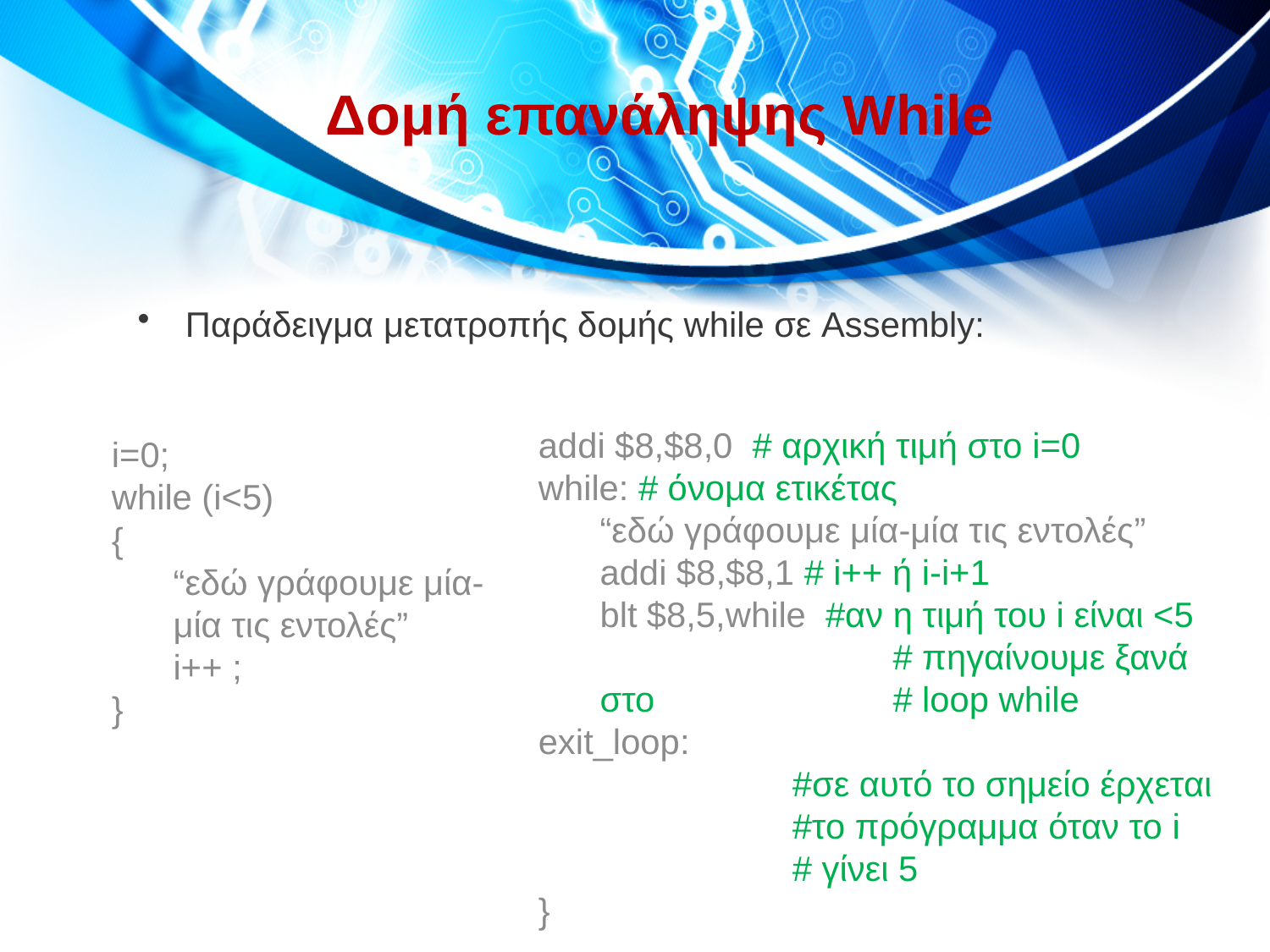

# Δομή επανάληψης While

Παράδειγμα μετατροπής δομής while σε Assembly:
addi $8,$8,0  # αρχική τιμή στο i=0
while: # όνομα ετικέτας
“εδώ γράφουμε μία-μία τις εντολές”
addi $8,$8,1 # i++ ή i-i+1
blt $8,5,while  #αν η τιμή του i είναι <5 		    # πηγαίνουμε ξανά στο 		    # loop while
exit_loop:
		#σε αυτό το σημείο έρχεται 		#το πρόγραμμα όταν το i 		# γίνει 5
}
i=0;
while (i<5)
{
“εδώ γράφουμε μία-μία τις εντολές”
i++ ;
}